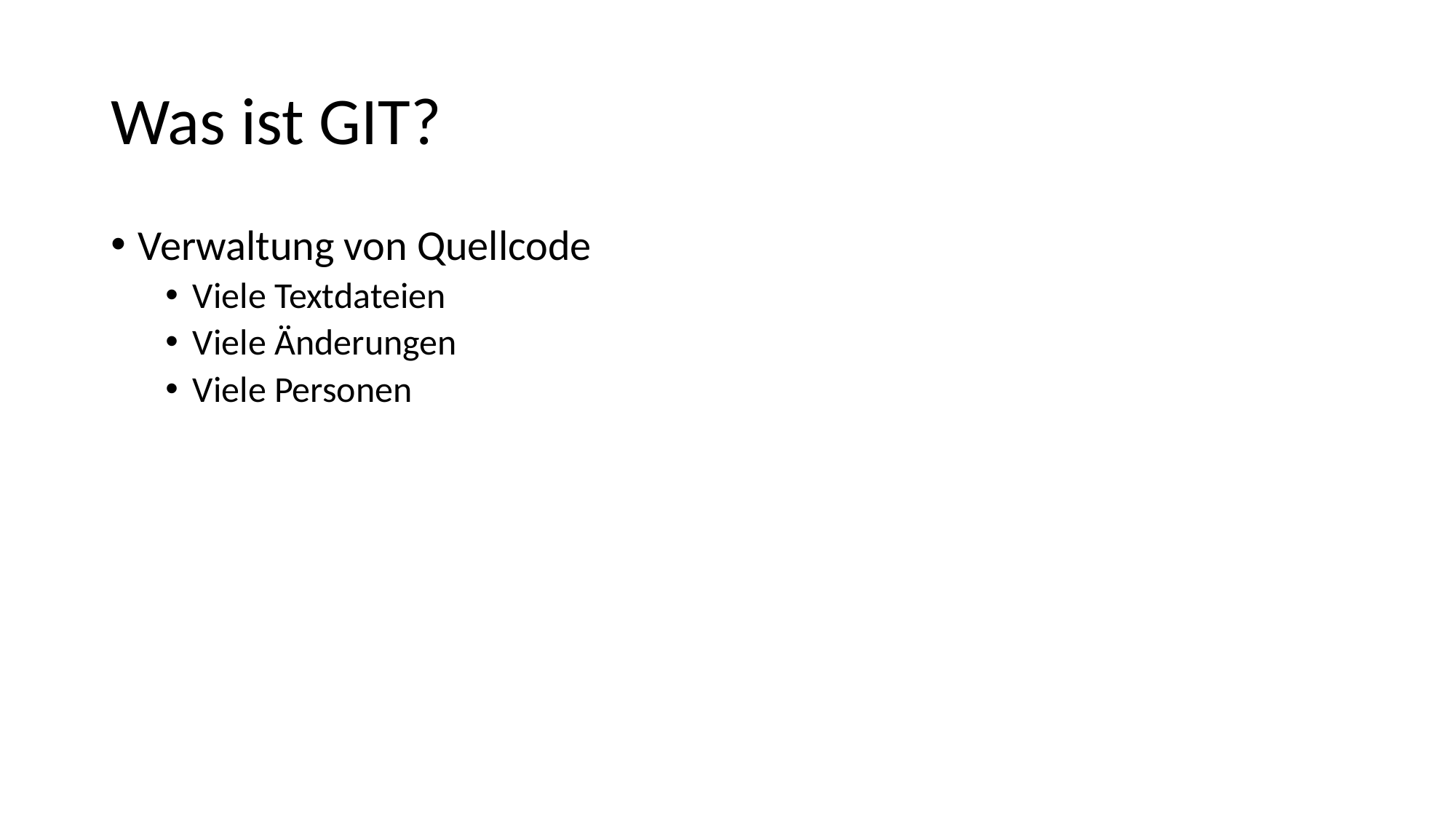

# Was ist GIT?
Verwaltung von Quellcode
Viele Textdateien
Viele Änderungen
Viele Personen